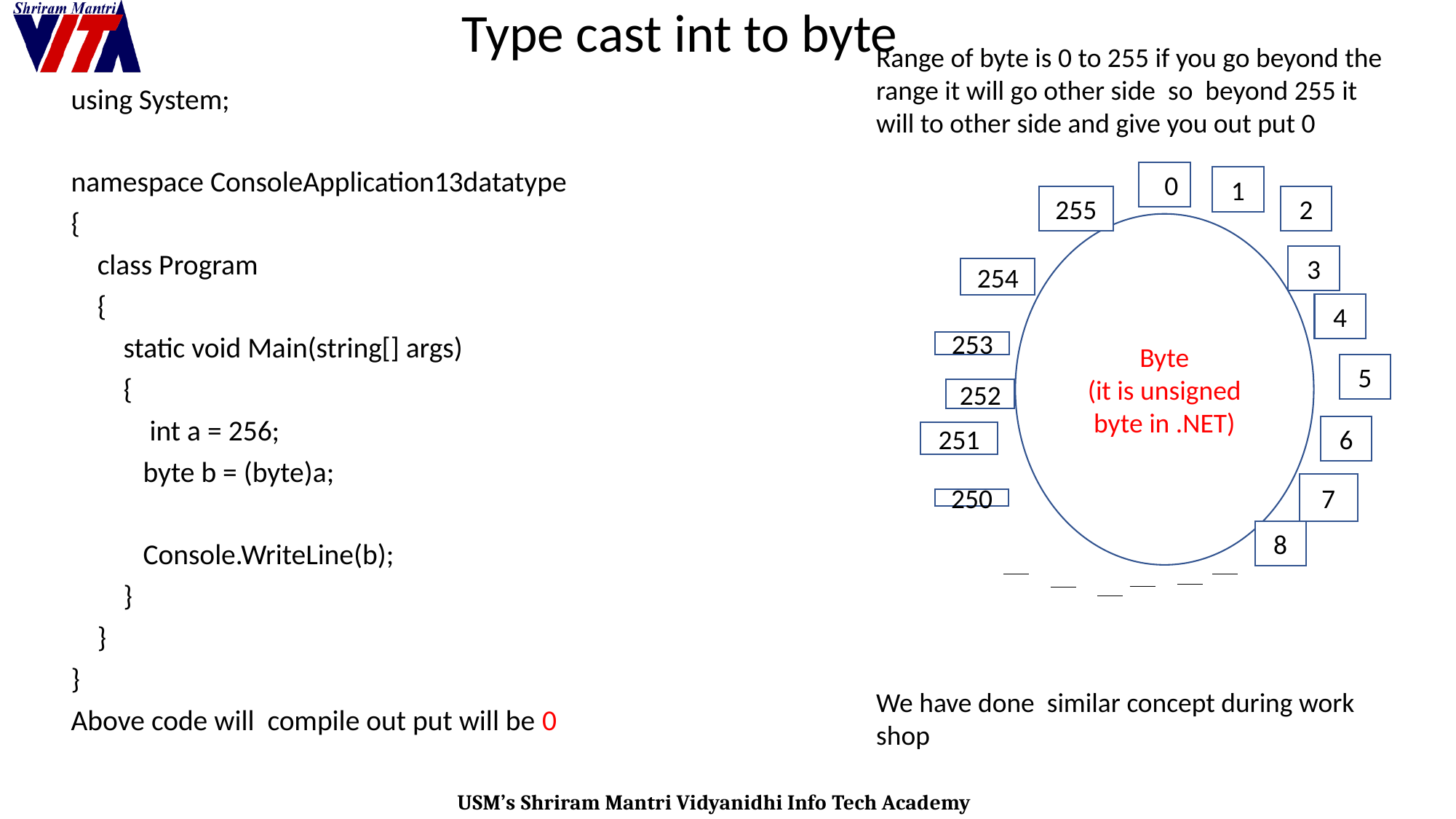

# Type cast int to byte
Range of byte is 0 to 255 if you go beyond the range it will go other side  so  beyond 255 it will to other side and give you out put 0
using System;

namespace ConsoleApplication13datatype
{
    class Program
    {
        static void Main(string[] args)
        {
            int a = 256;
           byte b = (byte)a;

           Console.WriteLine(b);
        }
    }
}
Above code will  compile out put will be 0

00
1
2
255
Byte
(it is unsigned byte in .NET)
3
254
4
253
5
252
6
251
7
250
8
We have done  similar concept during work shop